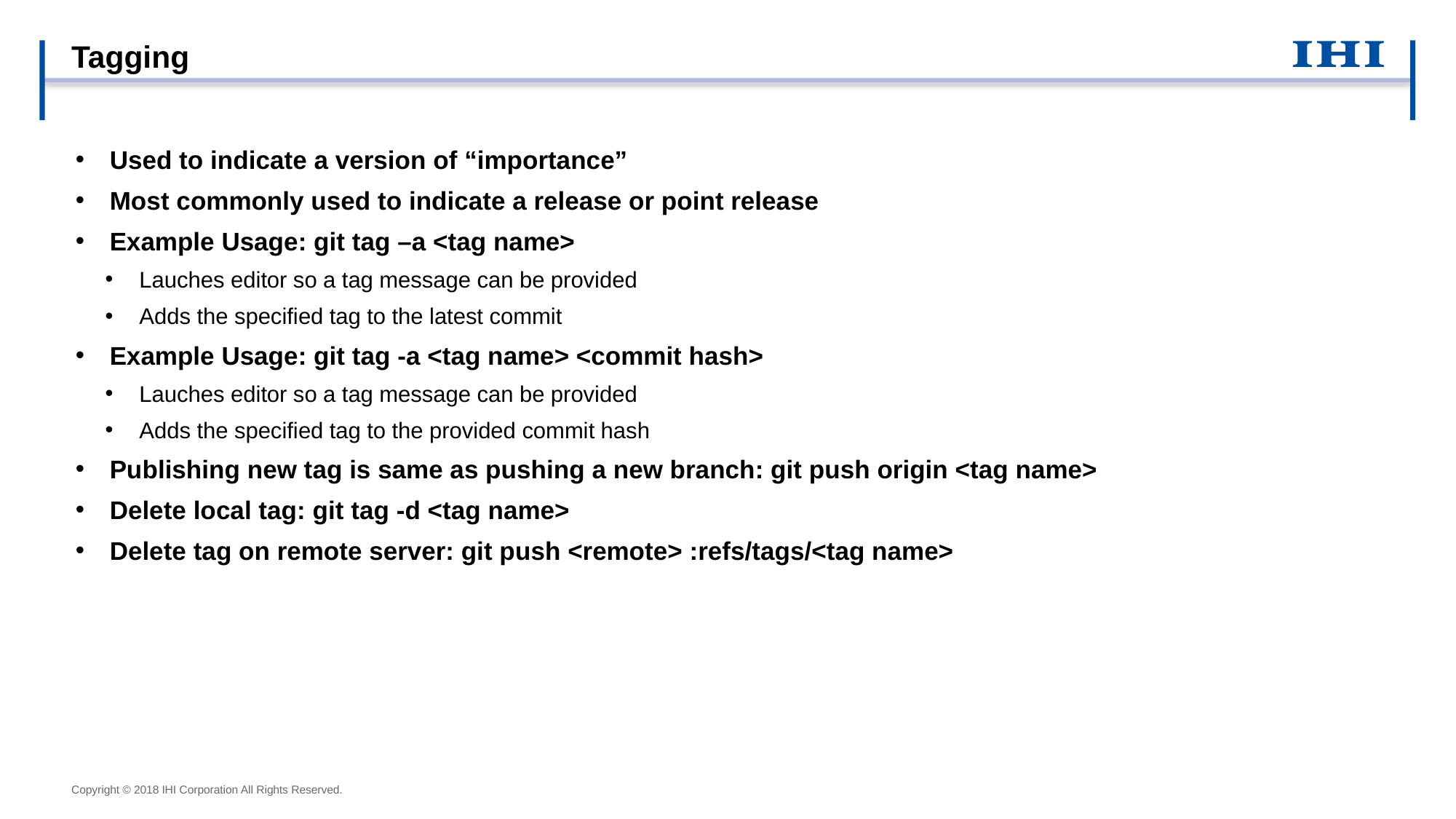

# Tagging
Used to indicate a version of “importance”
Most commonly used to indicate a release or point release
Example Usage: git tag –a <tag name>
Lauches editor so a tag message can be provided
Adds the specified tag to the latest commit
Example Usage: git tag -a <tag name> <commit hash>
Lauches editor so a tag message can be provided
Adds the specified tag to the provided commit hash
Publishing new tag is same as pushing a new branch: git push origin <tag name>
Delete local tag: git tag -d <tag name>
Delete tag on remote server: git push <remote> :refs/tags/<tag name>

Copyright © 2018 IHI Corporation All Rights Reserved.